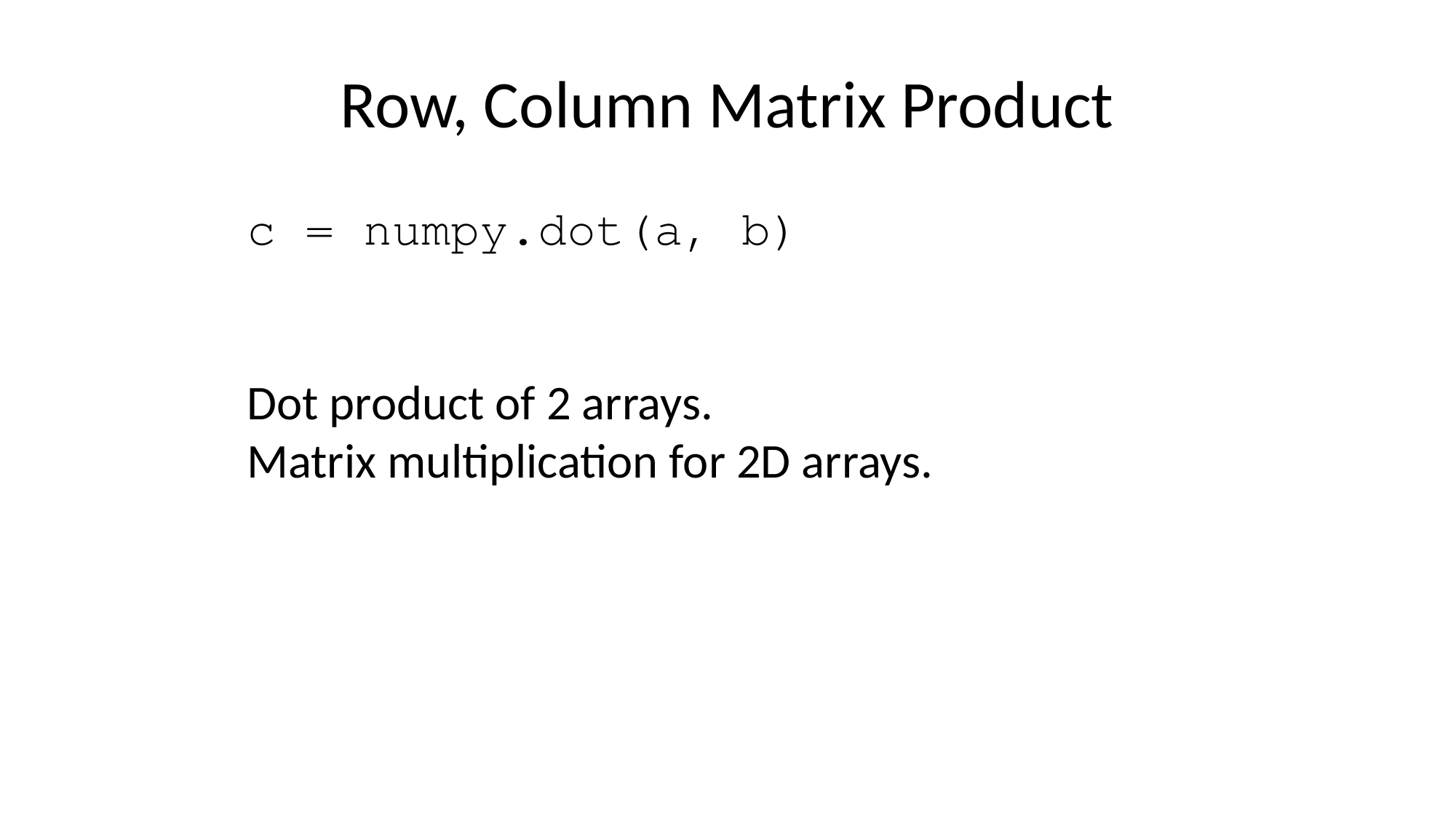

Row, Column Matrix Product
c = numpy.dot(a, b)

Dot product of 2 arrays.
Matrix multiplication for 2D arrays.